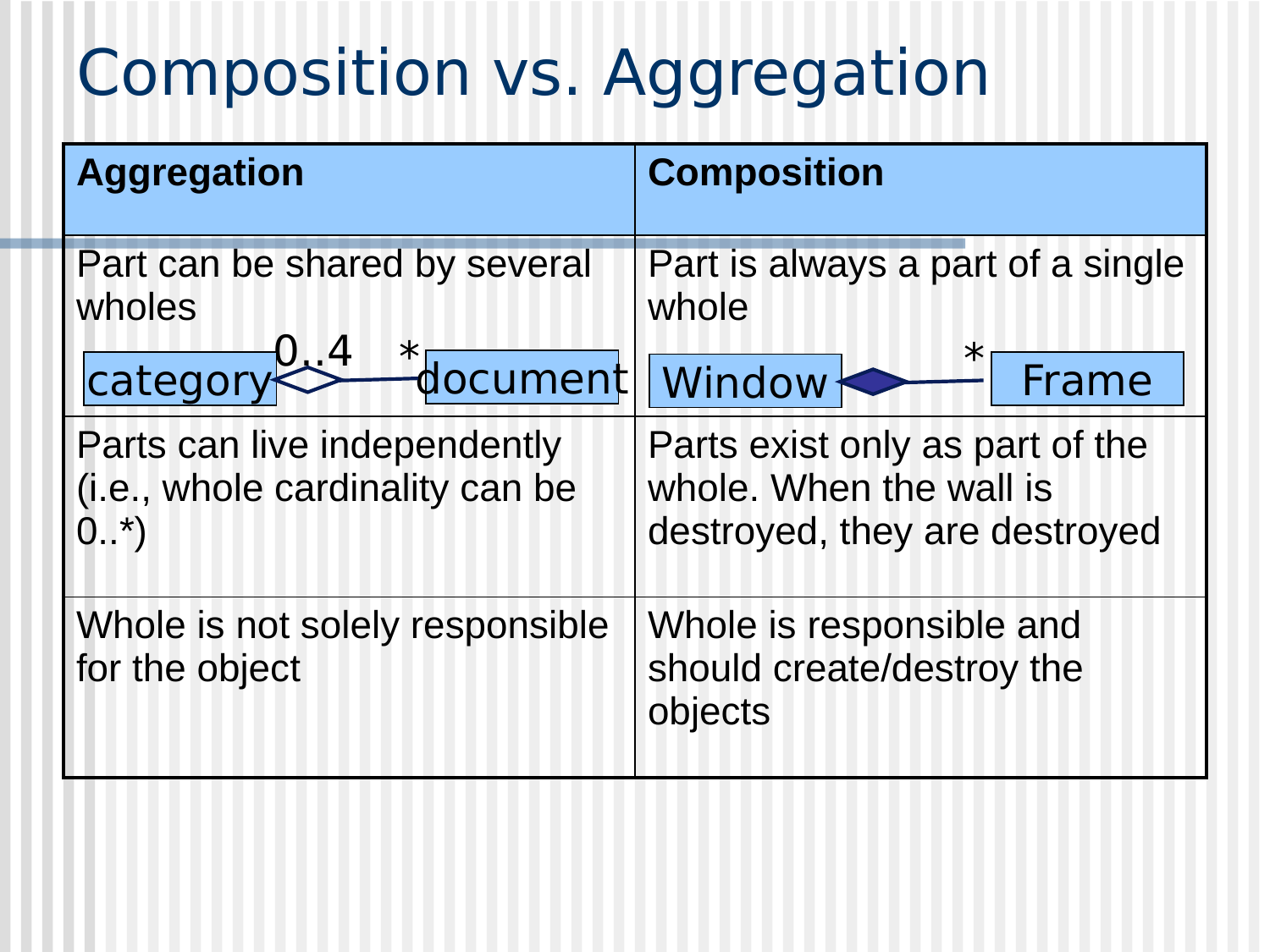

# Composition vs. Aggregation
| Aggregation | Composition |
| --- | --- |
| Part can be shared by several wholes | Part is always a part of a single whole |
| Parts can live independently (i.e., whole cardinality can be 0..\*) | Parts exist only as part of the whole. When the wall is destroyed, they are destroyed |
| Whole is not solely responsible for the object | Whole is responsible and should create/destroy the objects |
0..4
*
document
category

*
Frame
Window